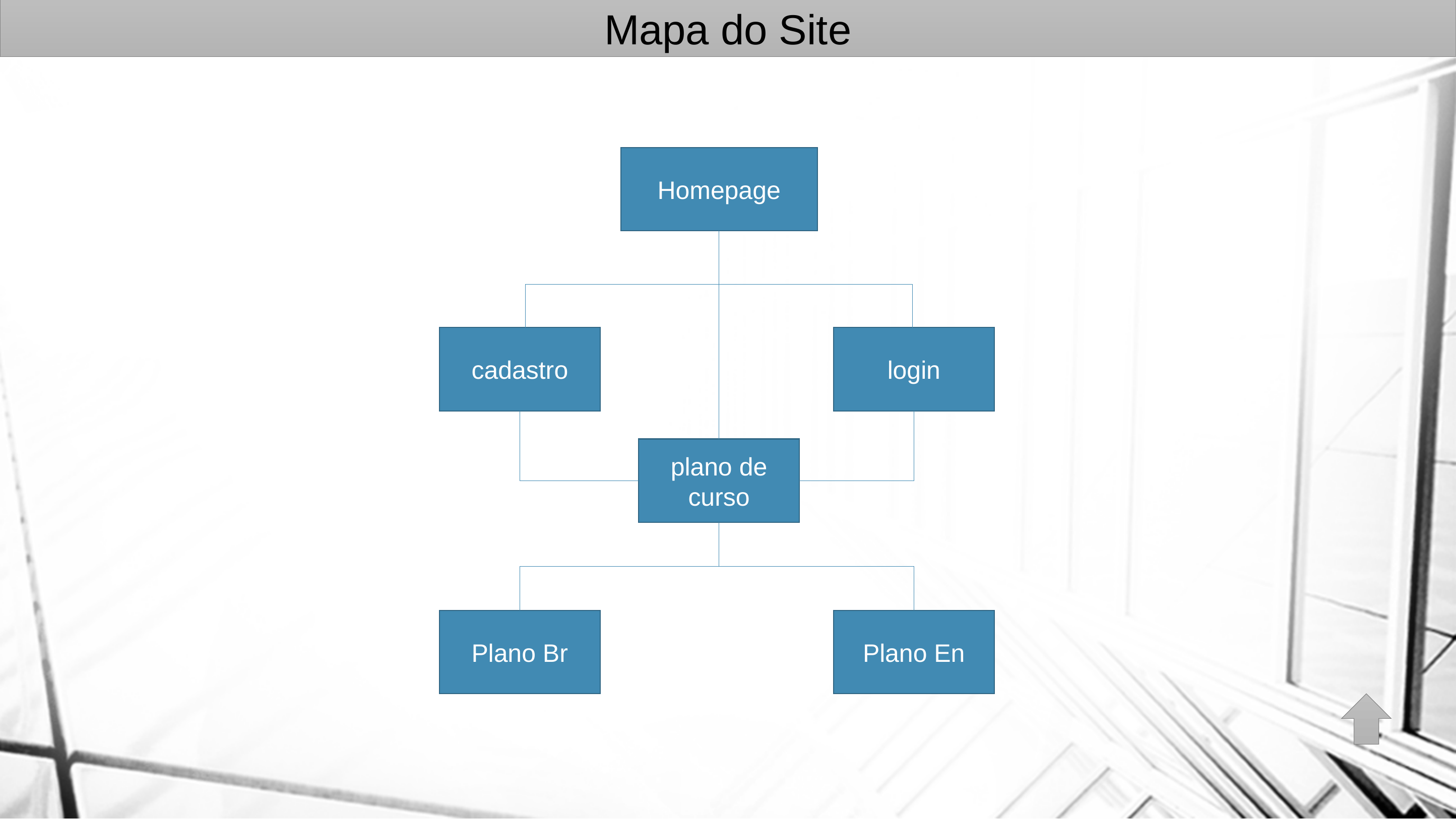

Mapa do Site
Homepage
cadastro
login
plano de curso
Plano Br
Plano En